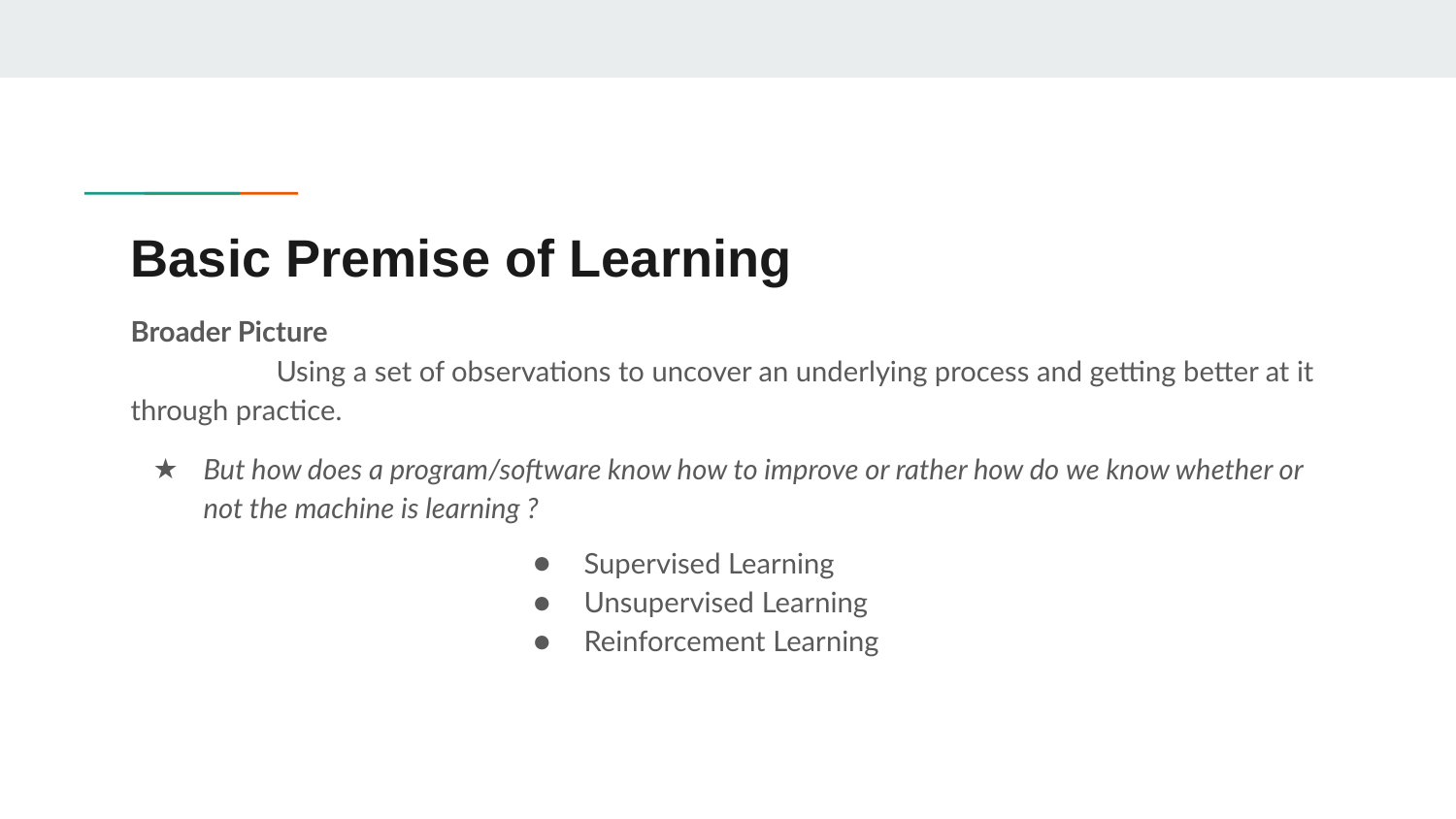

# Basic Premise of Learning
Broader Picture
	Using a set of observations to uncover an underlying process and getting better at it through practice.
But how does a program/software know how to improve or rather how do we know whether or not the machine is learning ?
Supervised Learning
Unsupervised Learning
Reinforcement Learning